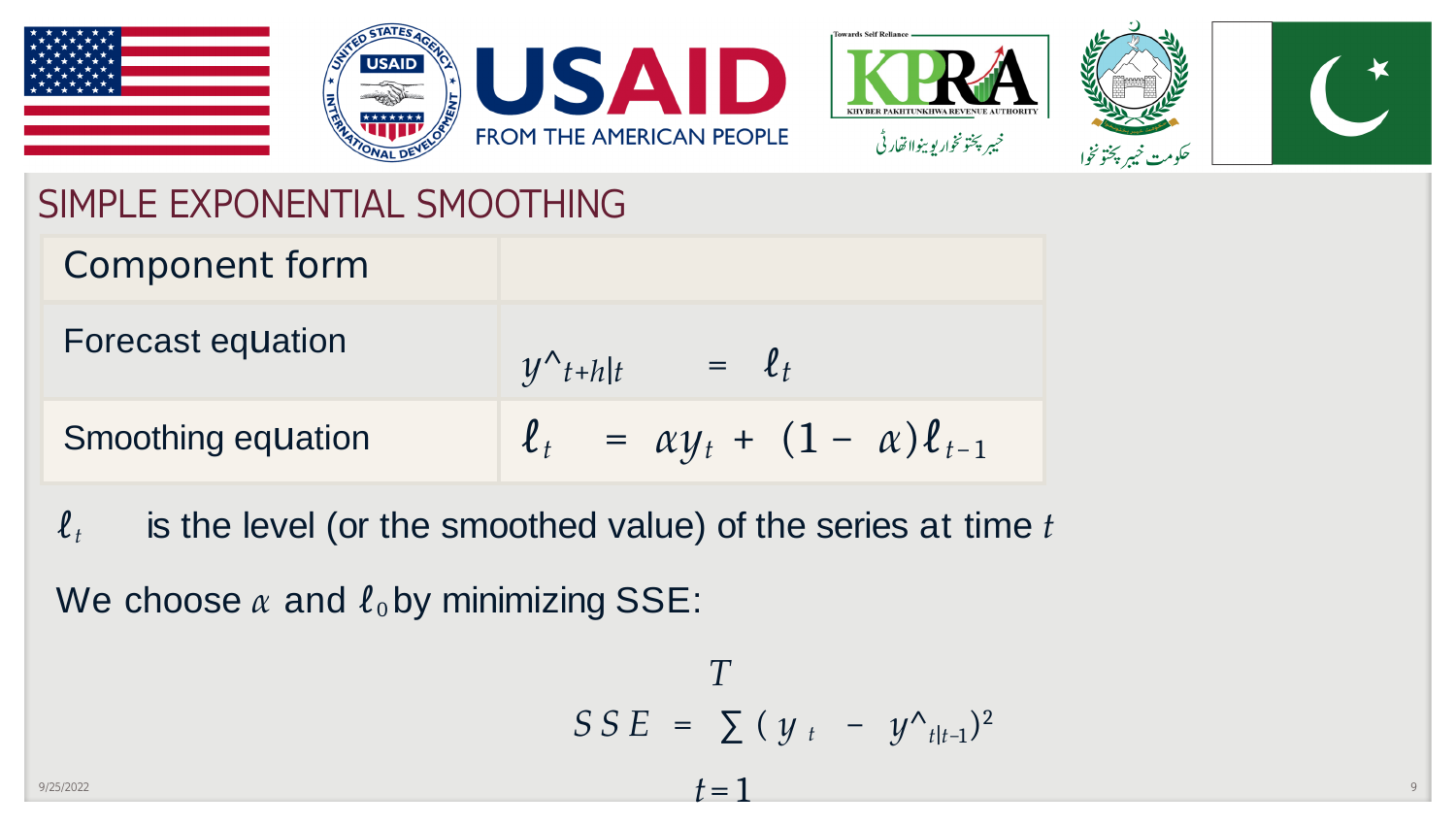

# SIMPLE EXPONENTIAL SMOOTHING
| Component form |  |
| --- | --- |
| Forecast equation | y^t+h∣t = ℓt |
| Smoothing equation | ℓt = αyt + (1 − α)ℓt−1 |
ℓt	is the level (or the smoothed value) of the series at time t
We choose α and ℓ0 by minimizing SSE:
T
SSE = ∑(yt − y^t∣t−1)2
t=1
9/25/2022
9